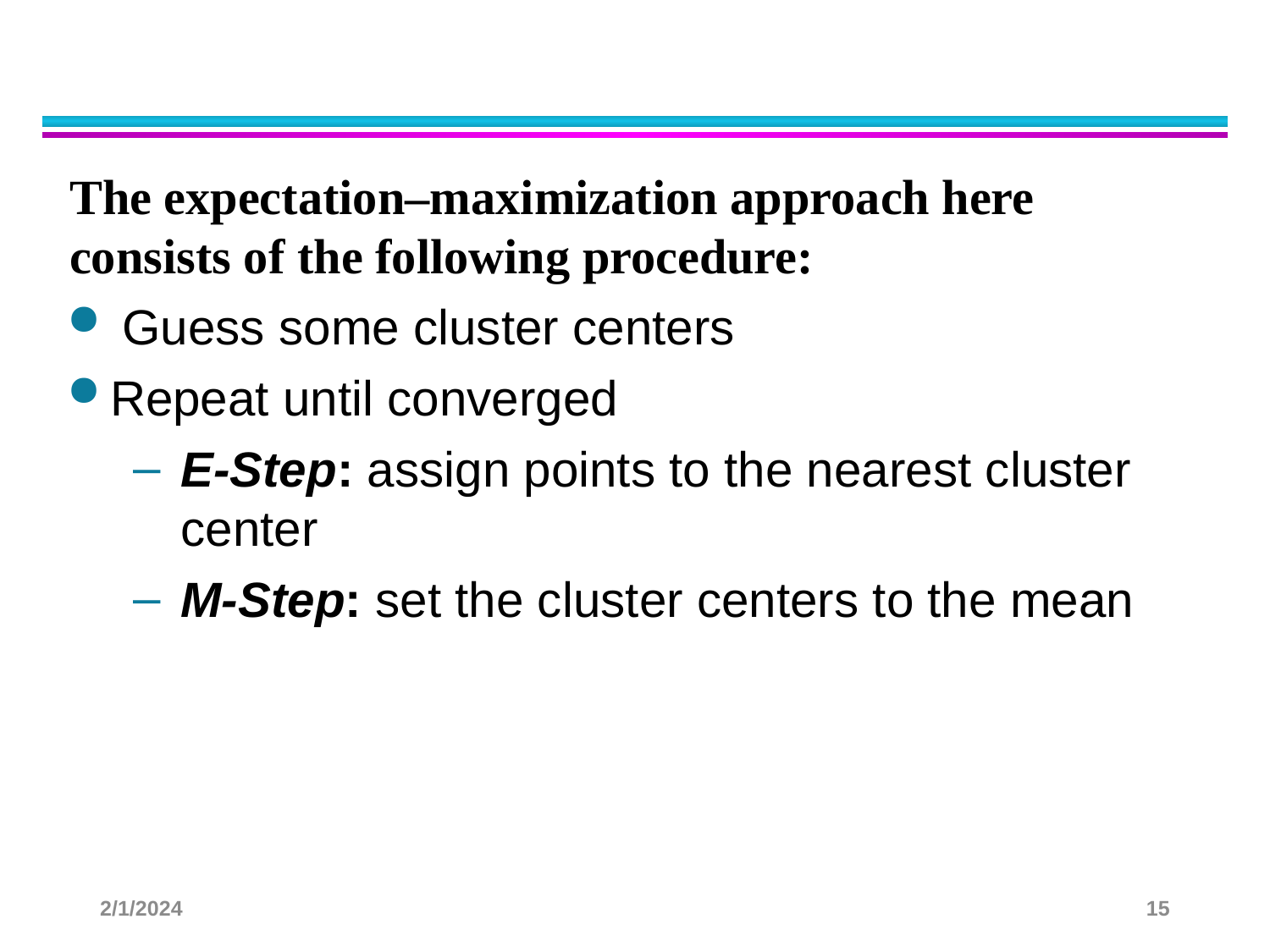

The expectation–maximization approach here consists of the following procedure:
 Guess some cluster centers
Repeat until converged
E-Step: assign points to the nearest cluster center
M-Step: set the cluster centers to the mean

2/1/2024
15